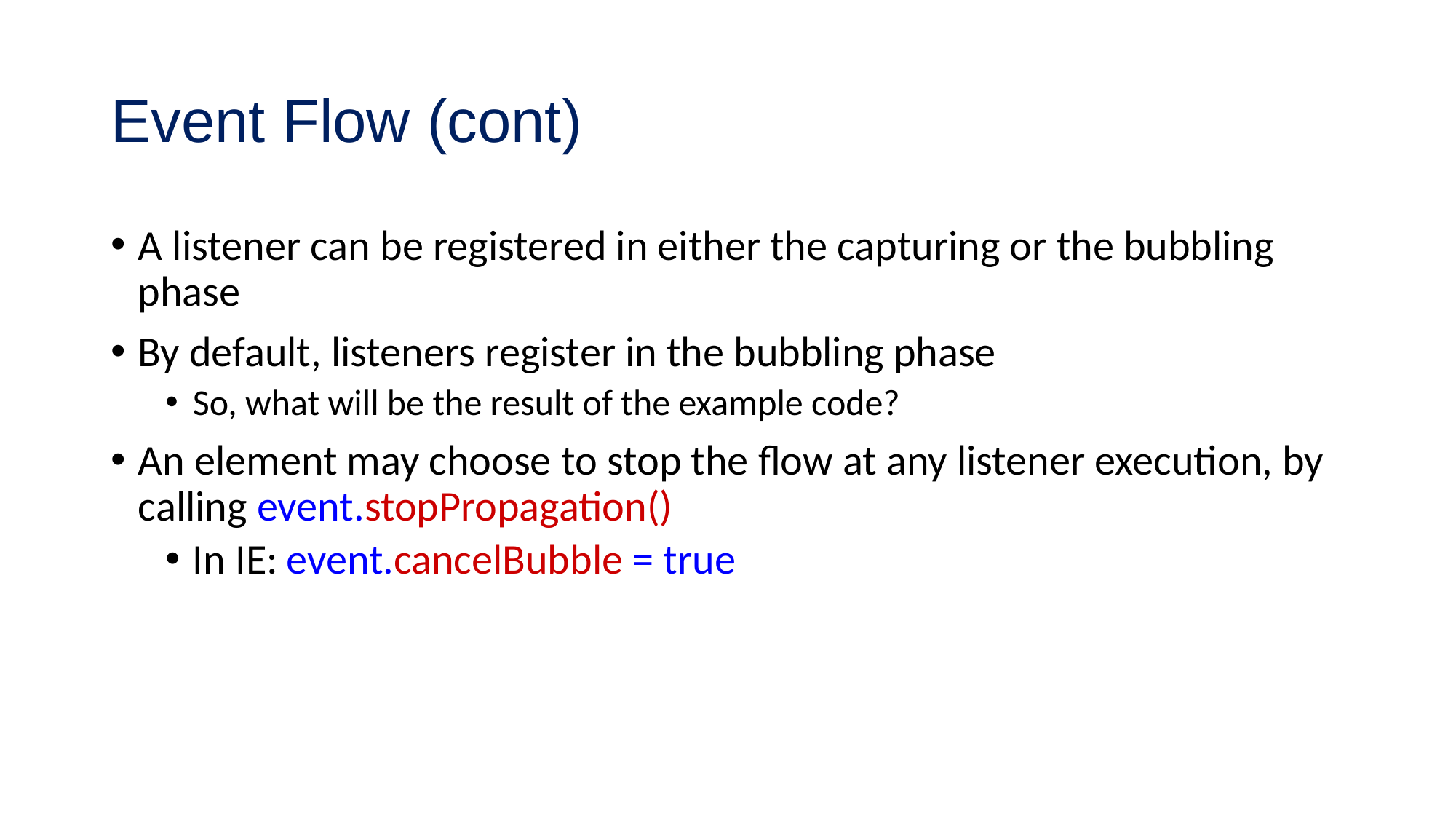

# Event Flow (cont)
A listener can be registered in either the capturing or the bubbling phase
By default, listeners register in the bubbling phase
So, what will be the result of the example code?
An element may choose to stop the flow at any listener execution, by calling event.stopPropagation()
In IE: event.cancelBubble = true